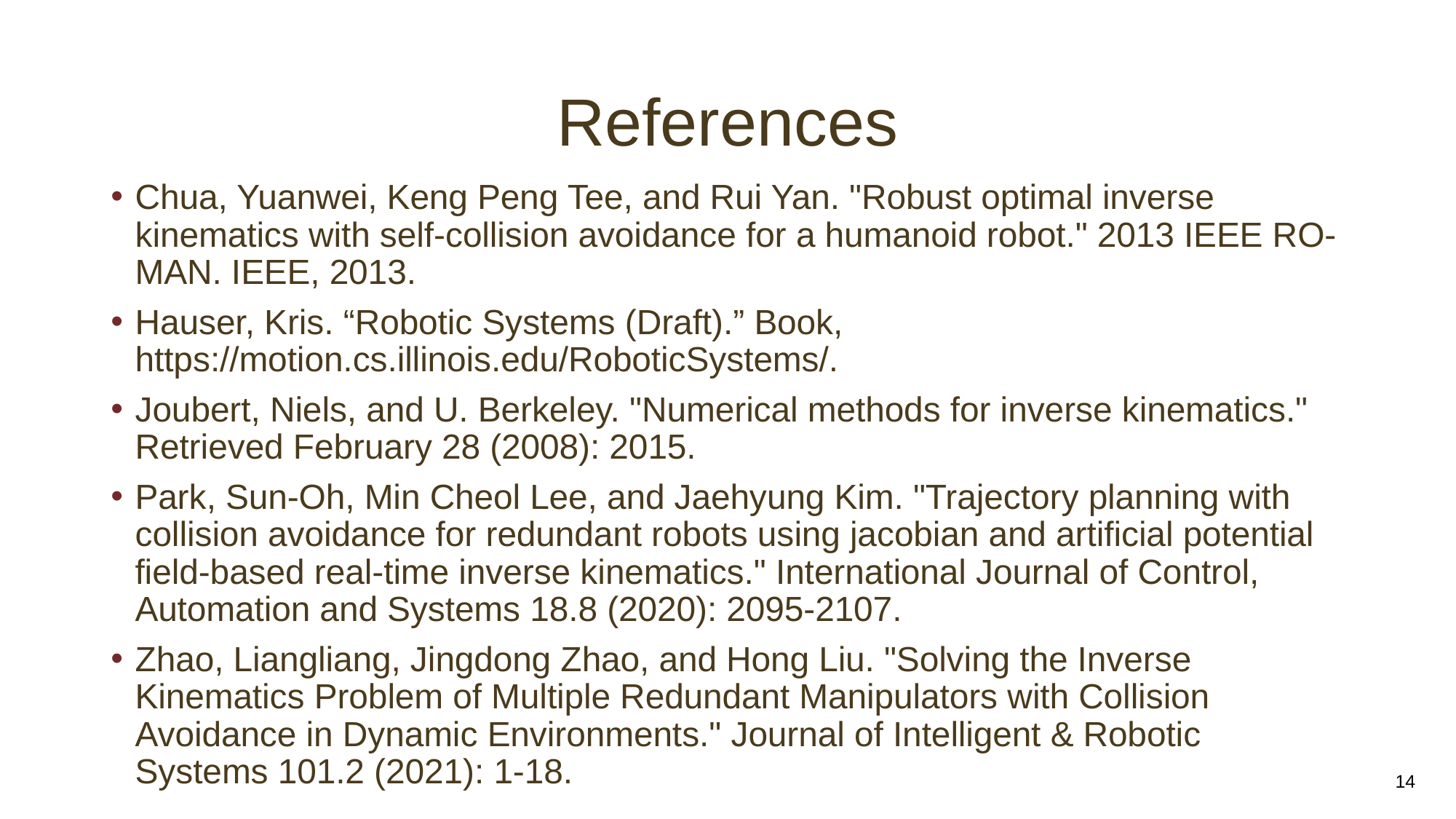

# References
Chua, Yuanwei, Keng Peng Tee, and Rui Yan. "Robust optimal inverse kinematics with self-collision avoidance for a humanoid robot." 2013 IEEE RO-MAN. IEEE, 2013.
Hauser, Kris. “Robotic Systems (Draft).” Book, https://motion.cs.illinois.edu/RoboticSystems/.
Joubert, Niels, and U. Berkeley. "Numerical methods for inverse kinematics." Retrieved February 28 (2008): 2015.
Park, Sun-Oh, Min Cheol Lee, and Jaehyung Kim. "Trajectory planning with collision avoidance for redundant robots using jacobian and artificial potential field-based real-time inverse kinematics." International Journal of Control, Automation and Systems 18.8 (2020): 2095-2107.
Zhao, Liangliang, Jingdong Zhao, and Hong Liu. "Solving the Inverse Kinematics Problem of Multiple Redundant Manipulators with Collision Avoidance in Dynamic Environments." Journal of Intelligent & Robotic Systems 101.2 (2021): 1-18.
14